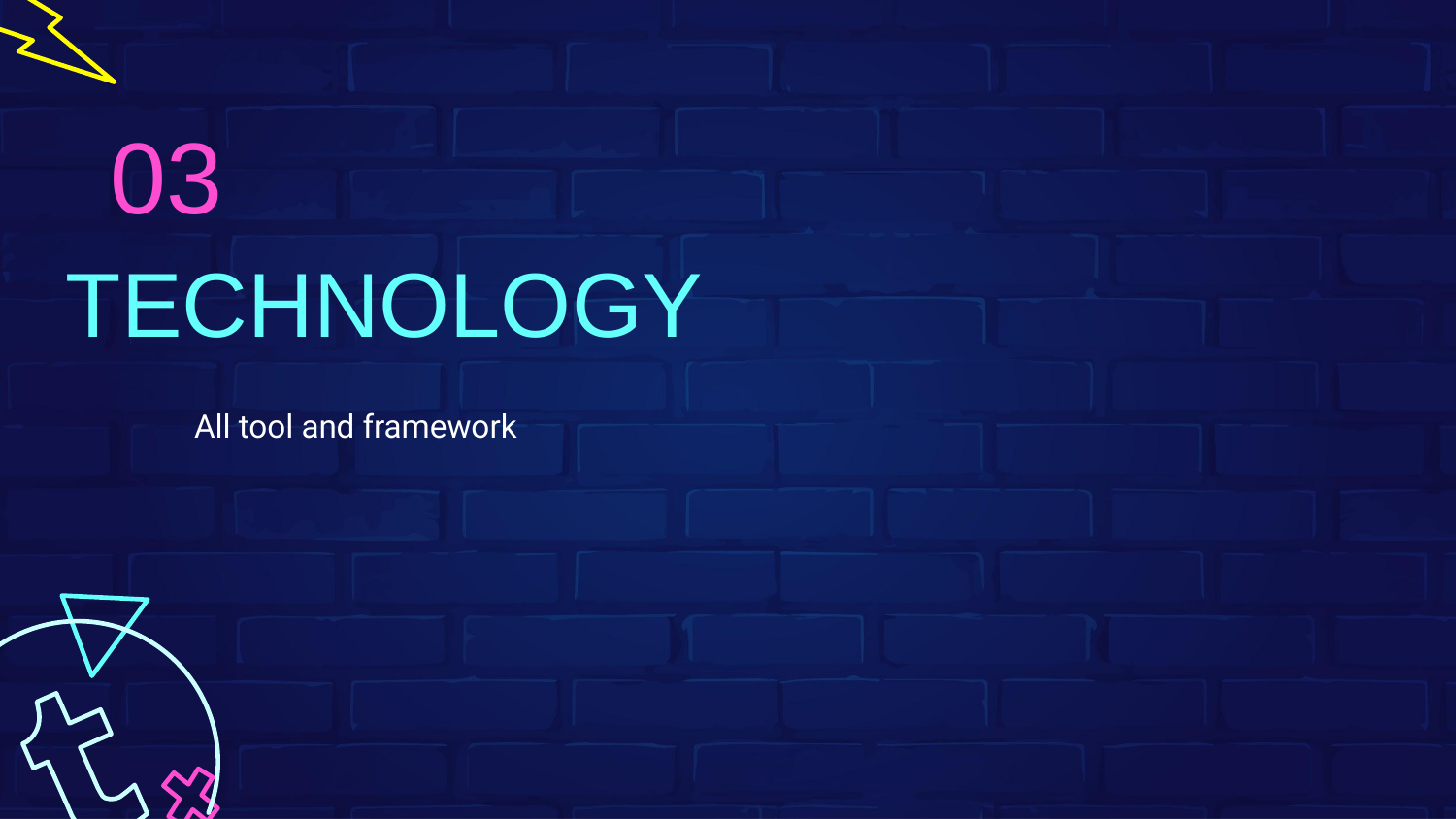

03
# TECHNOLOGY

All tool and framework